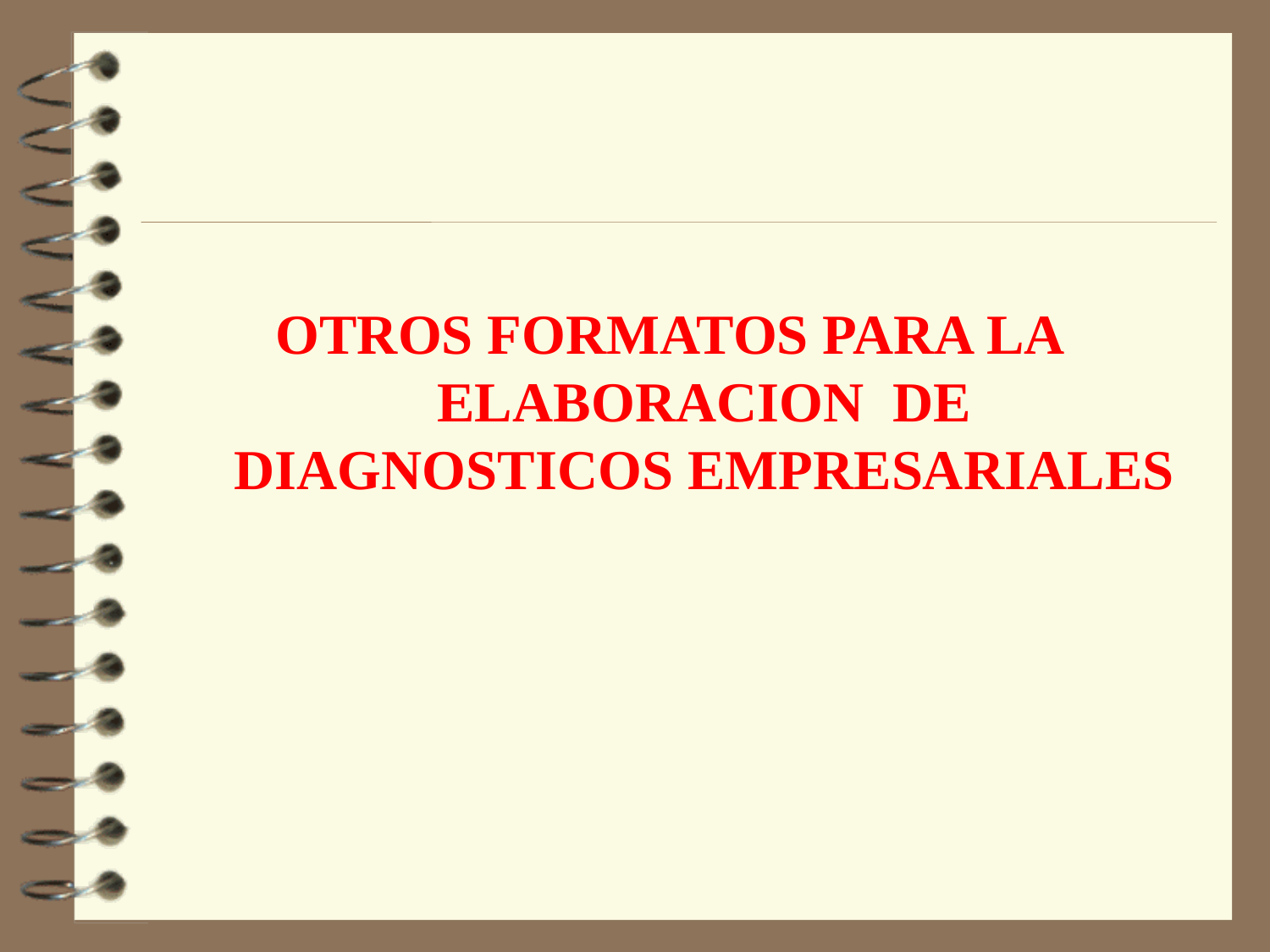

OTROS FORMATOS PARA LA ELABORACION  DE DIAGNOSTICOS EMPRESARIALES